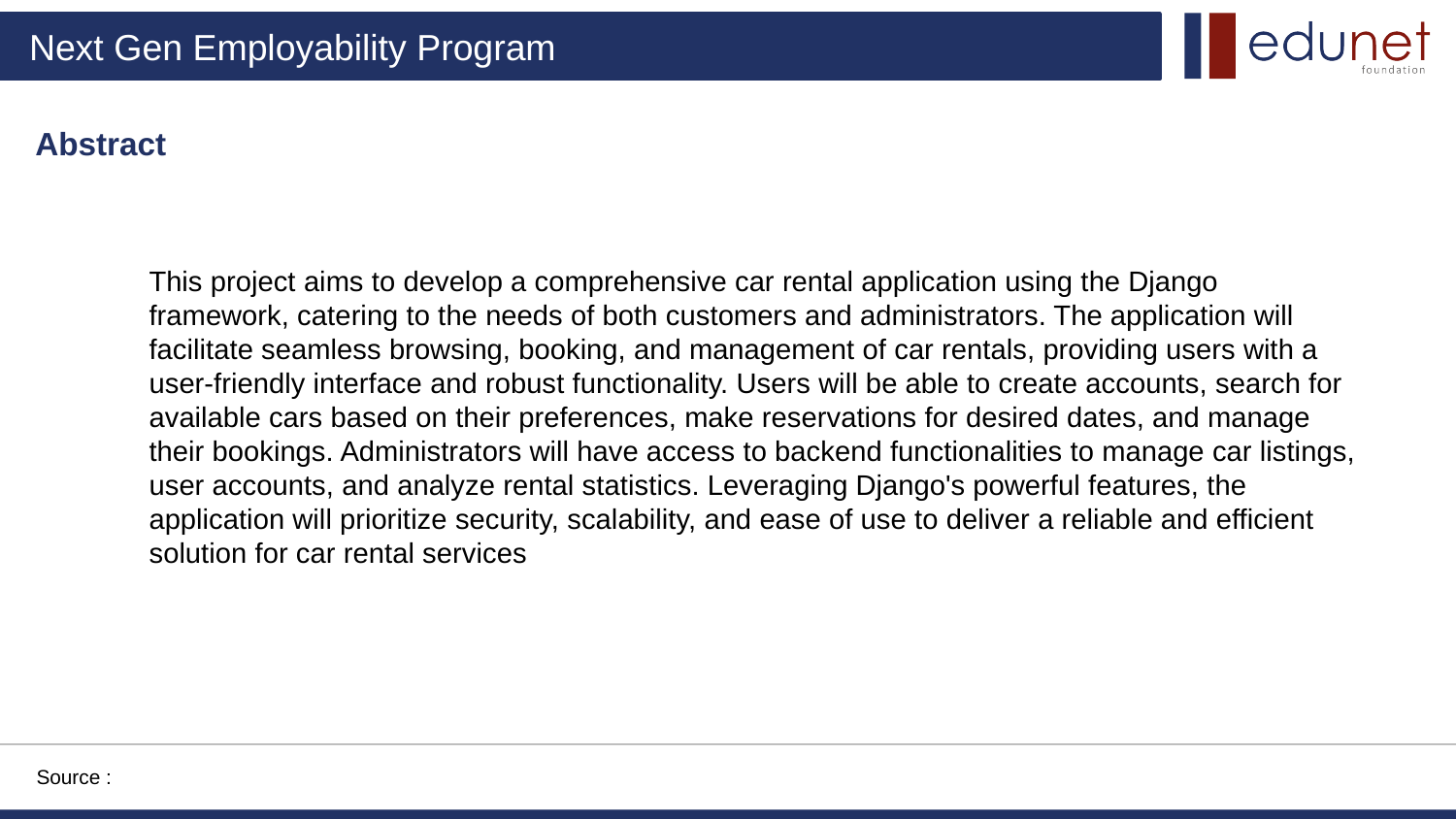

Abstract
This project aims to develop a comprehensive car rental application using the Django framework, catering to the needs of both customers and administrators. The application will facilitate seamless browsing, booking, and management of car rentals, providing users with a user-friendly interface and robust functionality. Users will be able to create accounts, search for available cars based on their preferences, make reservations for desired dates, and manage their bookings. Administrators will have access to backend functionalities to manage car listings, user accounts, and analyze rental statistics. Leveraging Django's powerful features, the application will prioritize security, scalability, and ease of use to deliver a reliable and efficient solution for car rental services
Source :